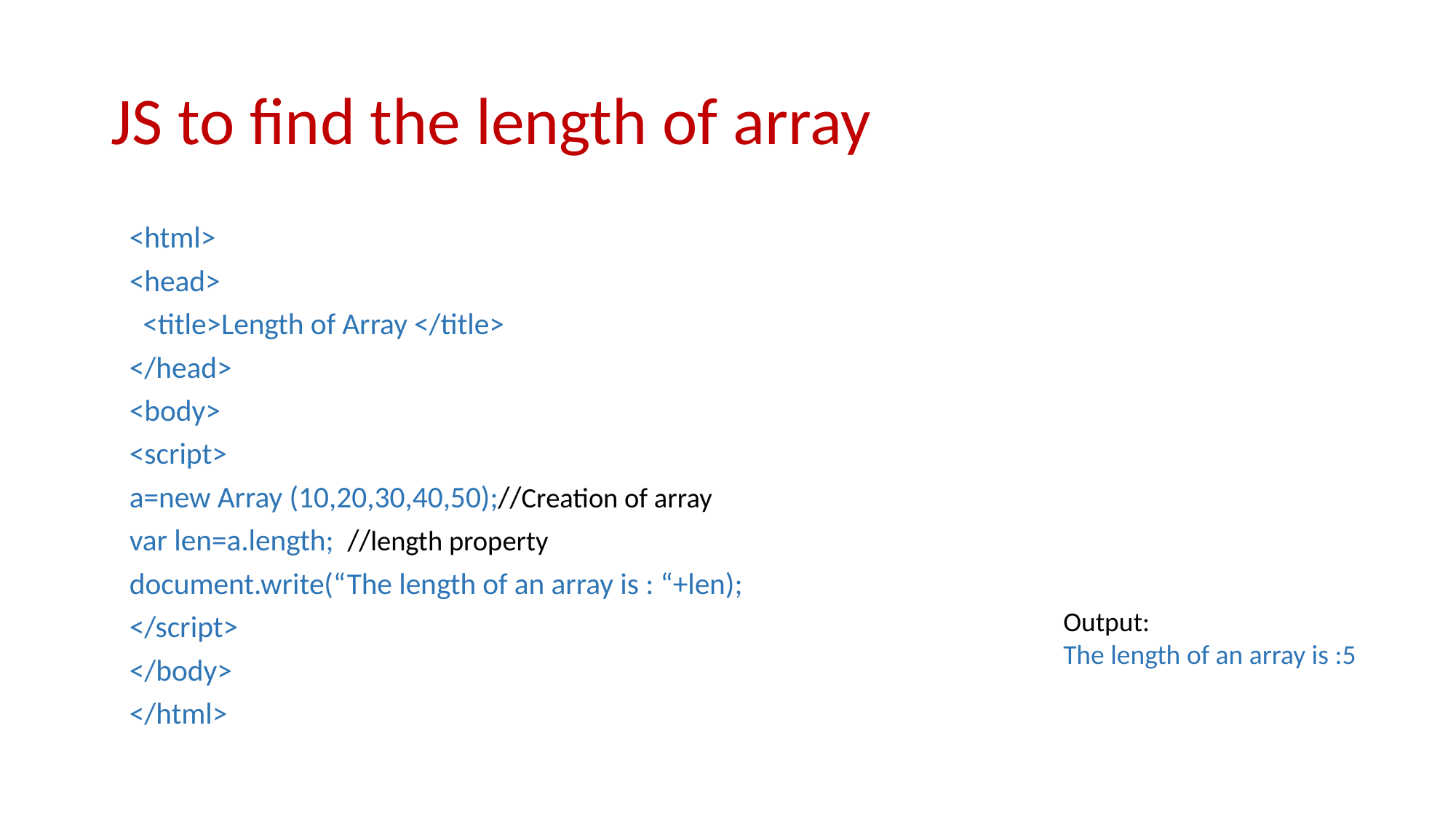

# JS to find the length of array
<html>
<head>
  <title>Length of Array </title>
</head>
<body>
<script>
a=new Array (10,20,30,40,50);//Creation of array
var len=a.length;  //length property
document.write(“The length of an array is : “+len);
</script>
</body>
</html>

Output:
The length of an array is :5